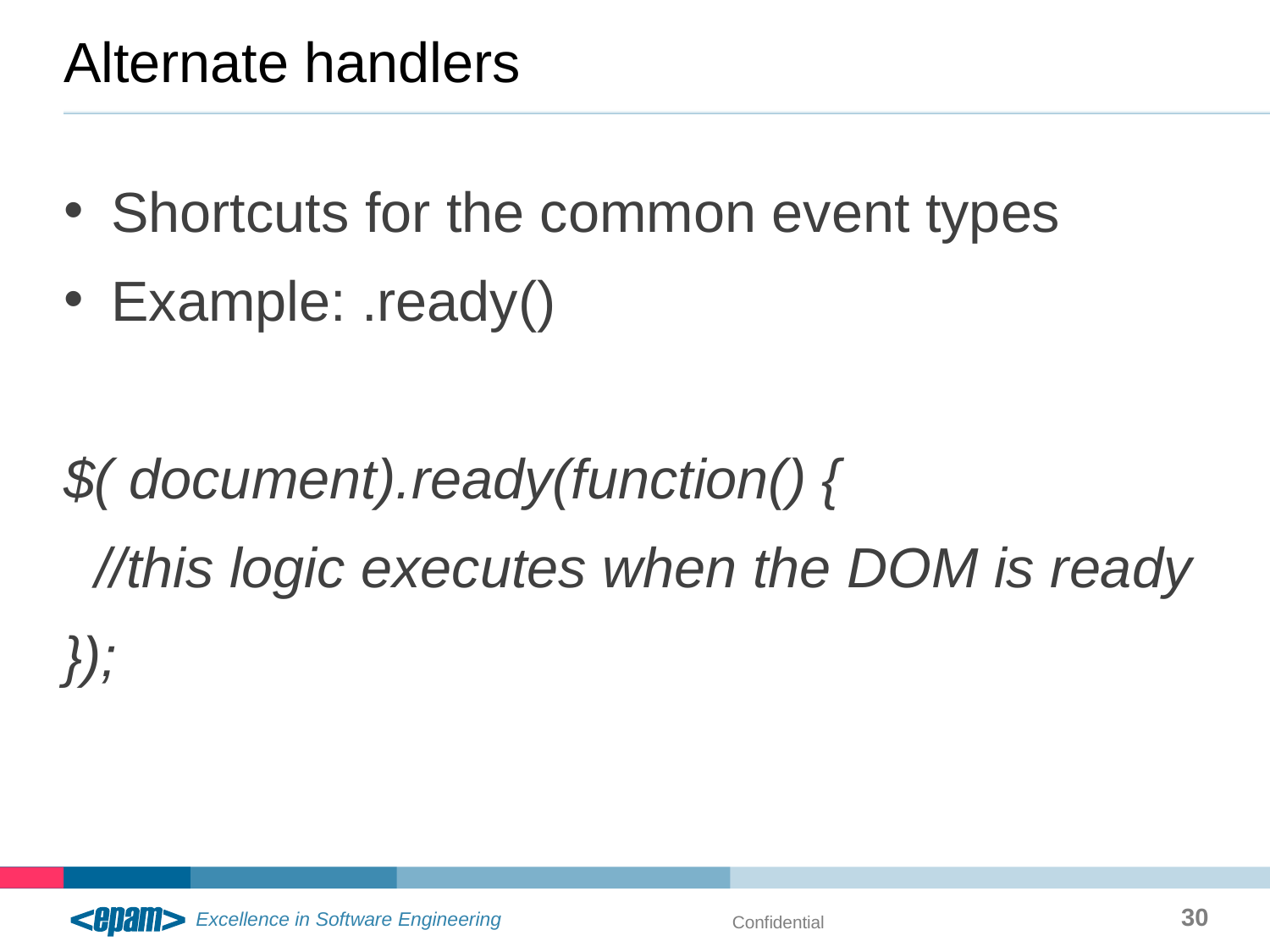

# Alternate handlers
Shortcuts for the common event types
Example: .ready()

$( document).ready(function() {
  //this logic executes when the DOM is ready
});
30
Confidential